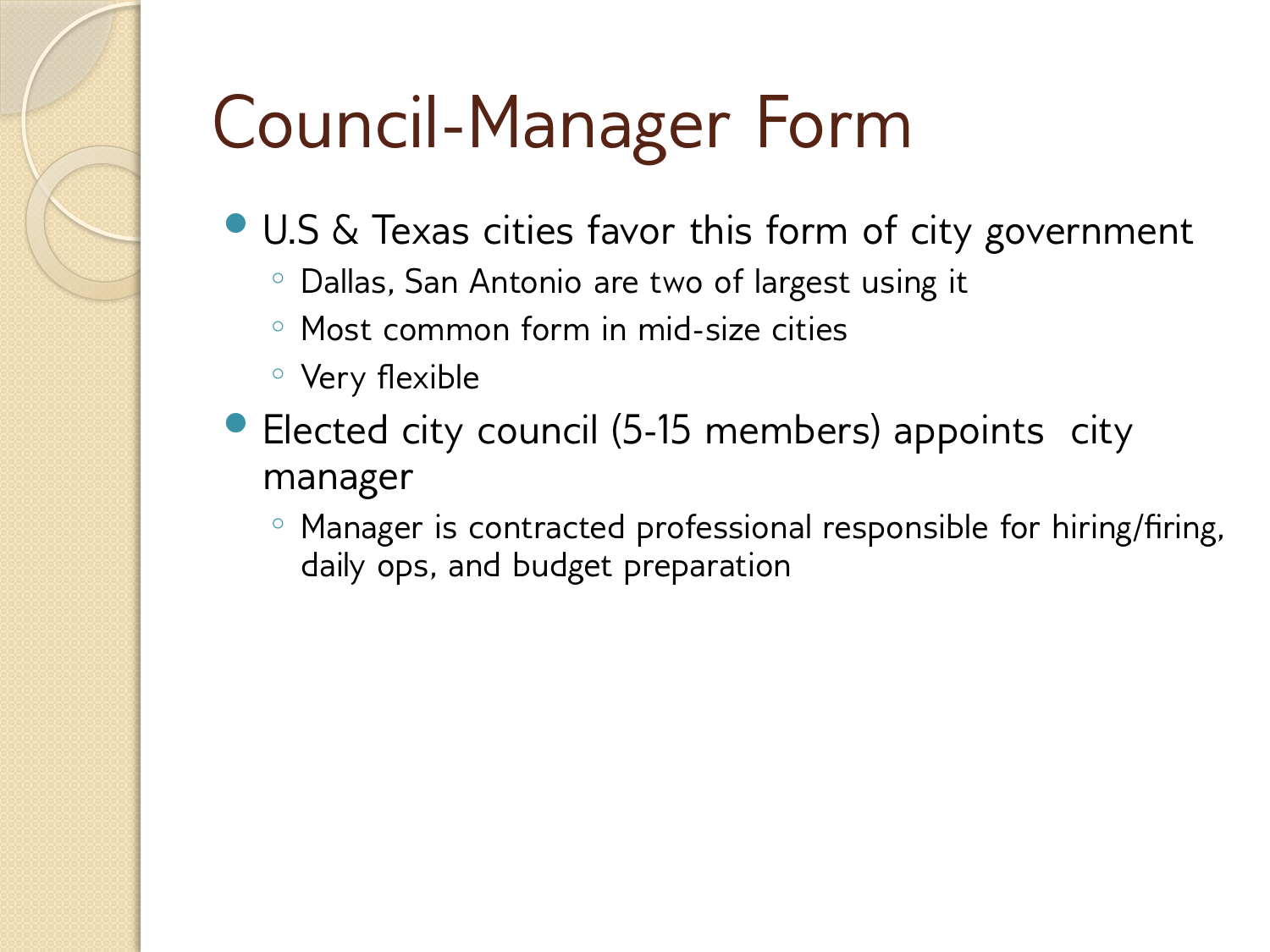

# Council-Manager Form
U.S & Texas cities favor this form of city government
Dallas, San Antonio are two of largest using it
Most common form in mid-size cities
Very flexible
Elected city council (5-15 members) appoints  city manager
Manager is contracted professional responsible for hiring/firing, daily ops, and budget preparation
Chapter